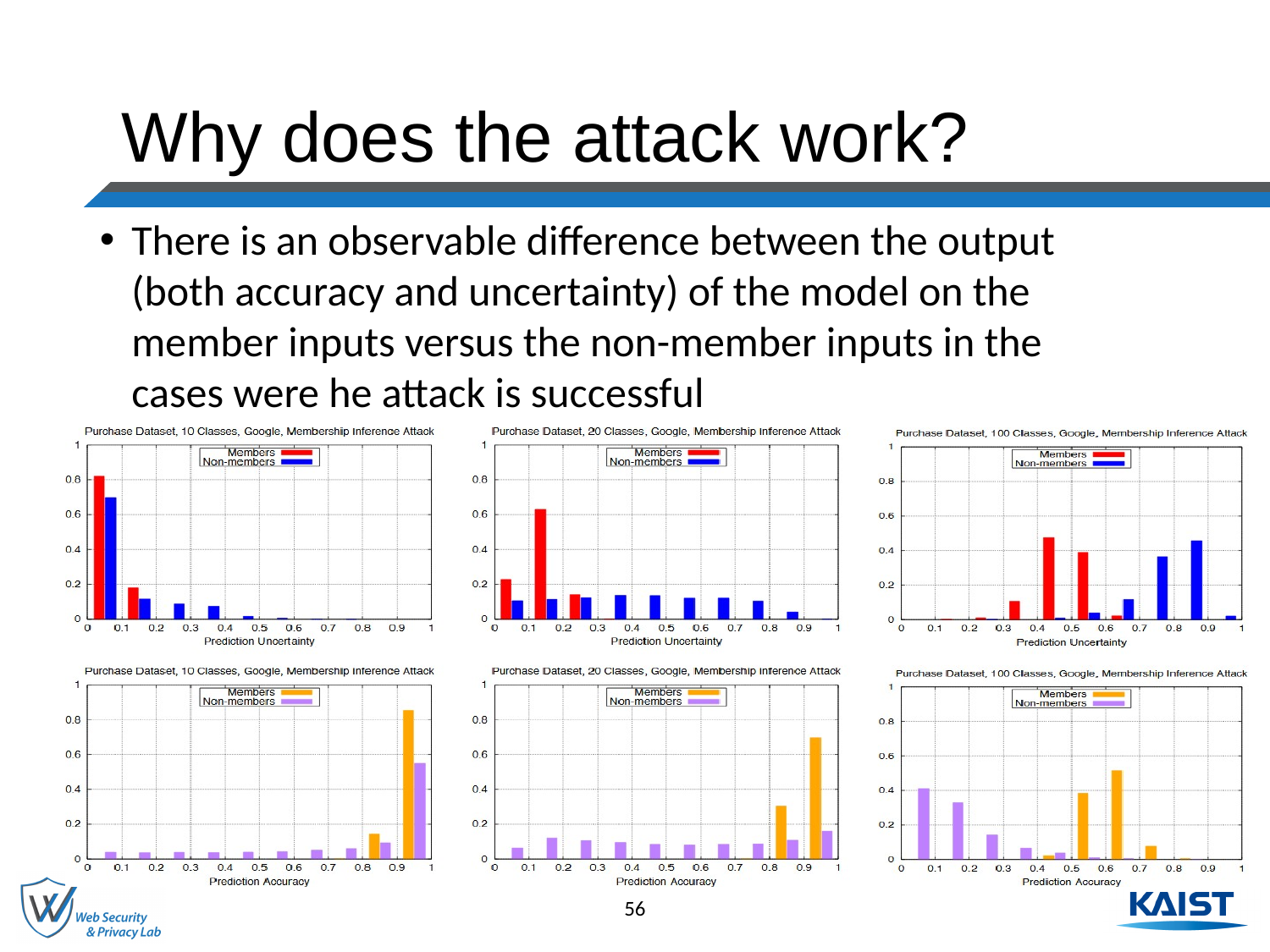

# Why does the attack work?
There is an observable difference between the output (both accuracy and uncertainty) of the model on the member inputs versus the non-member inputs in the cases were he attack is successful

56